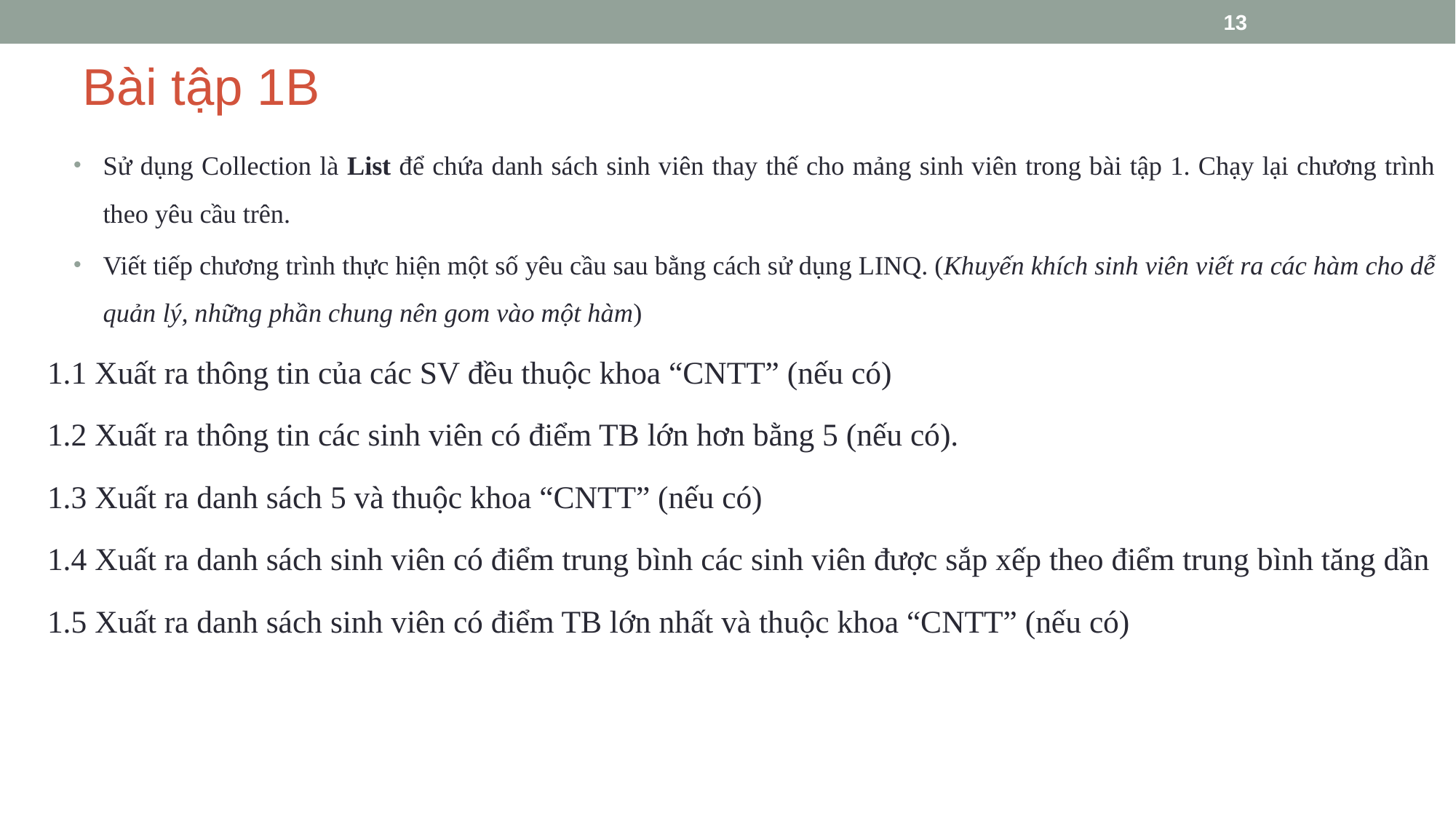

13
# Bài tập 1B
Sử dụng Collection là List để chứa danh sách sinh viên thay thế cho mảng sinh viên trong bài tập 1. Chạy lại chương trình theo yêu cầu trên.
Viết tiếp chương trình thực hiện một số yêu cầu sau bằng cách sử dụng LINQ. (Khuyến khích sinh viên viết ra các hàm cho dễ quản lý, những phần chung nên gom vào một hàm)
1.1 Xuất ra thông tin của các SV đều thuộc khoa “CNTT” (nếu có)
1.2 Xuất ra thông tin các sinh viên có điểm TB lớn hơn bằng 5 (nếu có).
1.3 Xuất ra danh sách 5 và thuộc khoa “CNTT” (nếu có)
1.4 Xuất ra danh sách sinh viên có điểm trung bình các sinh viên được sắp xếp theo điểm trung bình tăng dần
1.5 Xuất ra danh sách sinh viên có điểm TB lớn nhất và thuộc khoa “CNTT” (nếu có)